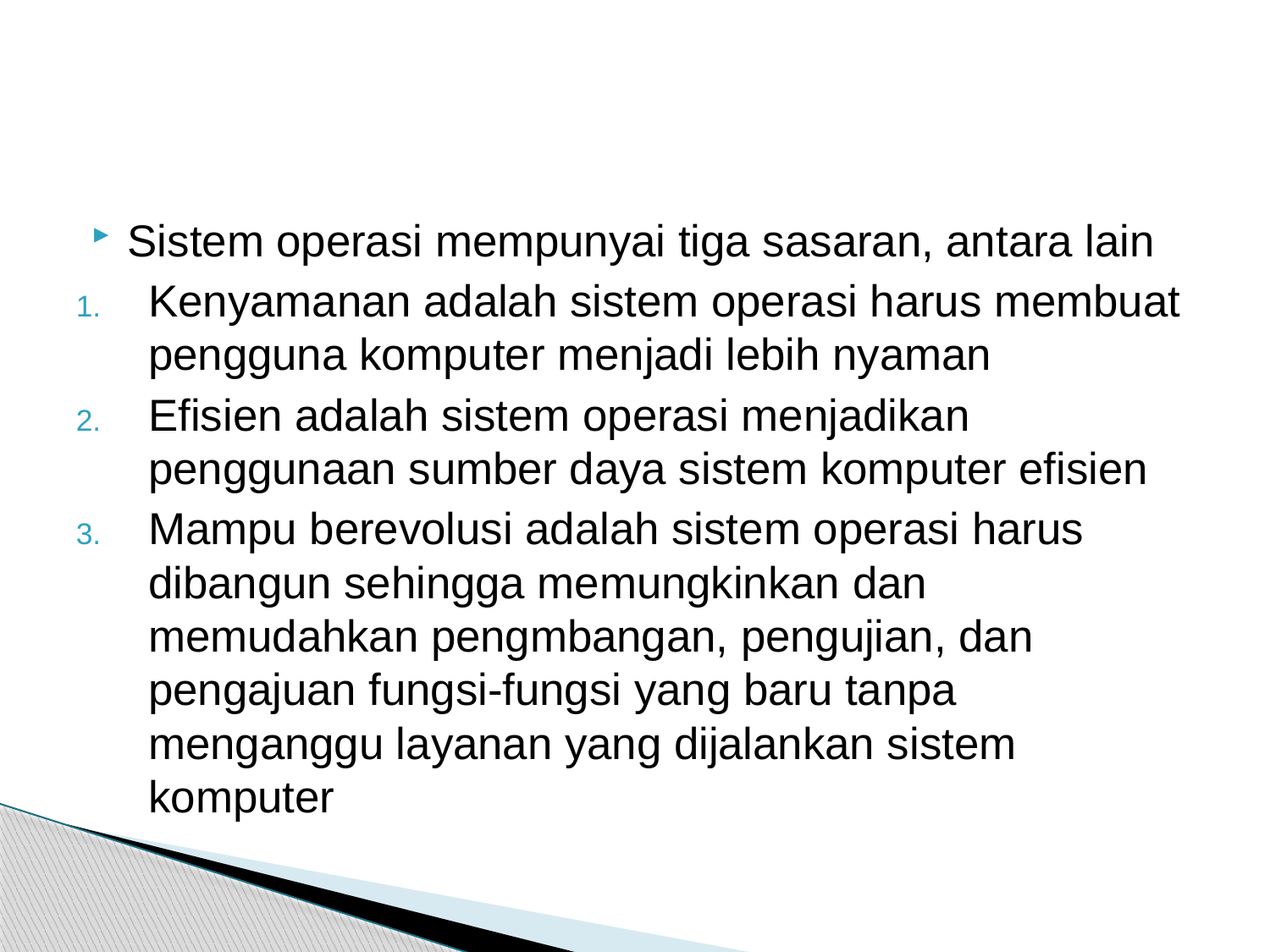

#
Sistem operasi mempunyai tiga sasaran, antara lain
Kenyamanan adalah sistem operasi harus membuat pengguna komputer menjadi lebih nyaman
Efisien adalah sistem operasi menjadikan penggunaan sumber daya sistem komputer efisien
Mampu berevolusi adalah sistem operasi harus dibangun sehingga memungkinkan dan memudahkan pengmbangan, pengujian, dan pengajuan fungsi-fungsi yang baru tanpa menganggu layanan yang dijalankan sistem komputer